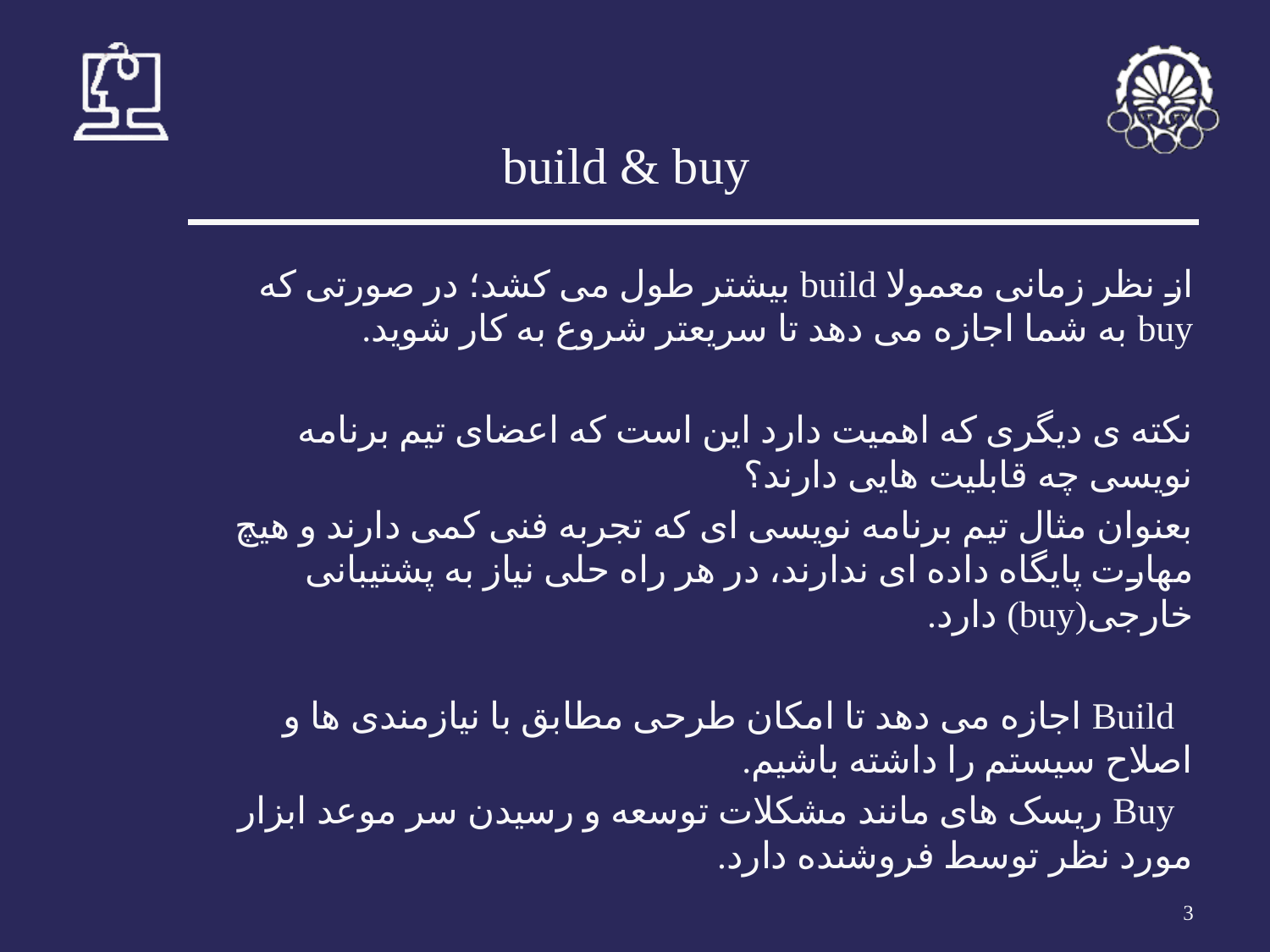

# build & buy
از نظر زمانی معمولا build بیشتر طول می کشد؛ در صورتی که buy به شما اجازه می دهد تا سریعتر شروع به کار شوید.

نکته ی دیگری که اهمیت دارد این است که اعضای تیم برنامه نویسی چه قابلیت هایی دارند؟
بعنوان مثال تیم برنامه نویسی ای که تجربه فنی کمی دارند و هیچ مهارت پایگاه داده ای ندارند، در هر راه حلی نیاز به پشتیبانی خارجی(buy) دارد.

  Build اجازه می دهد تا امکان طرحی مطابق با نیازمندی ها و اصلاح سیستم را داشته باشیم.
  Buy ریسک های مانند مشکلات توسعه و رسیدن سر موعد ابزار مورد نظر توسط فروشنده دارد.

3